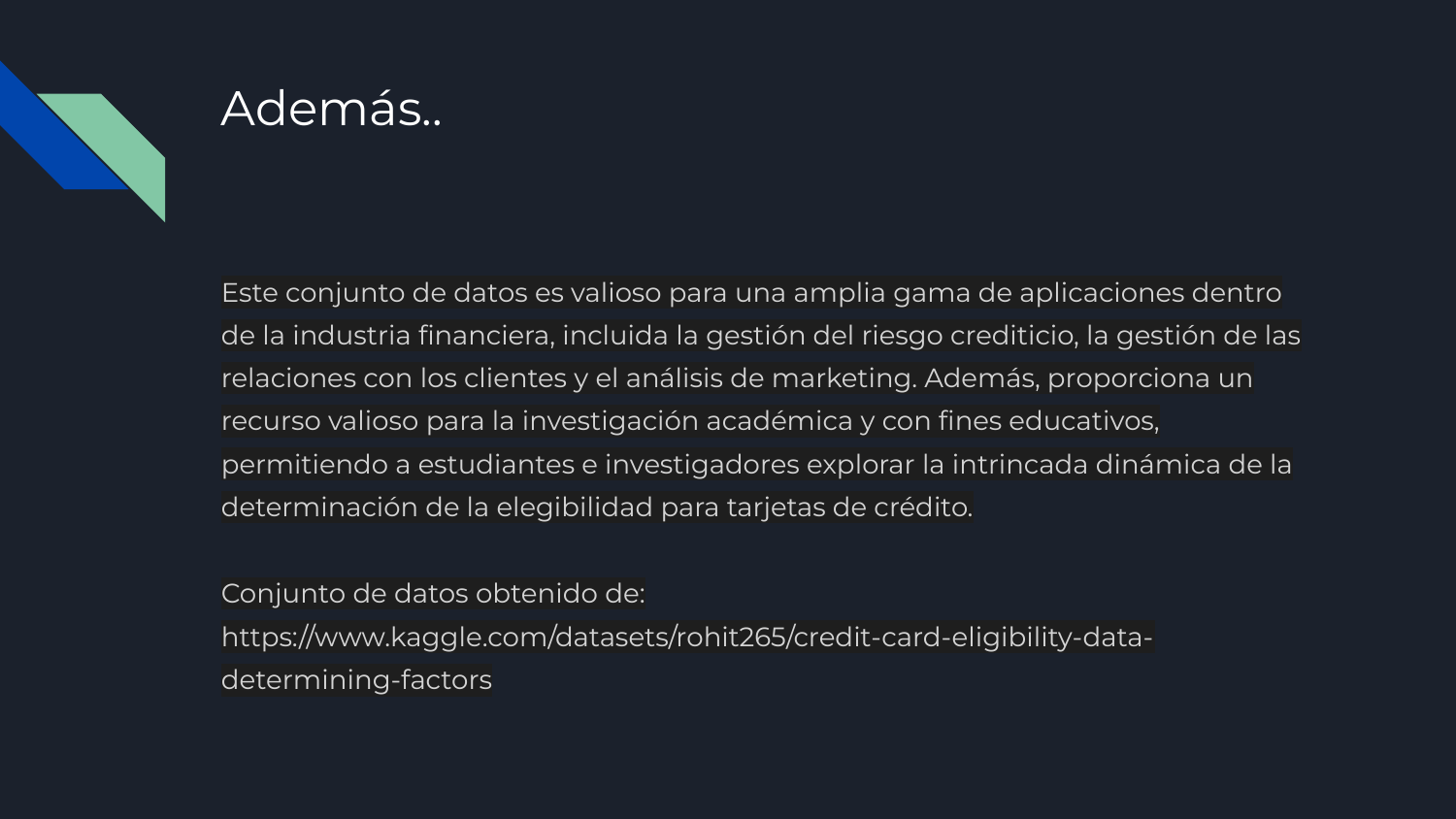

# Además..
Este conjunto de datos es valioso para una amplia gama de aplicaciones dentro de la industria financiera, incluida la gestión del riesgo crediticio, la gestión de las relaciones con los clientes y el análisis de marketing. Además, proporciona un recurso valioso para la investigación académica y con fines educativos, permitiendo a estudiantes e investigadores explorar la intrincada dinámica de la determinación de la elegibilidad para tarjetas de crédito.

Conjunto de datos obtenido de: https://www.kaggle.com/datasets/rohit265/credit-card-eligibility-data-determining-factors